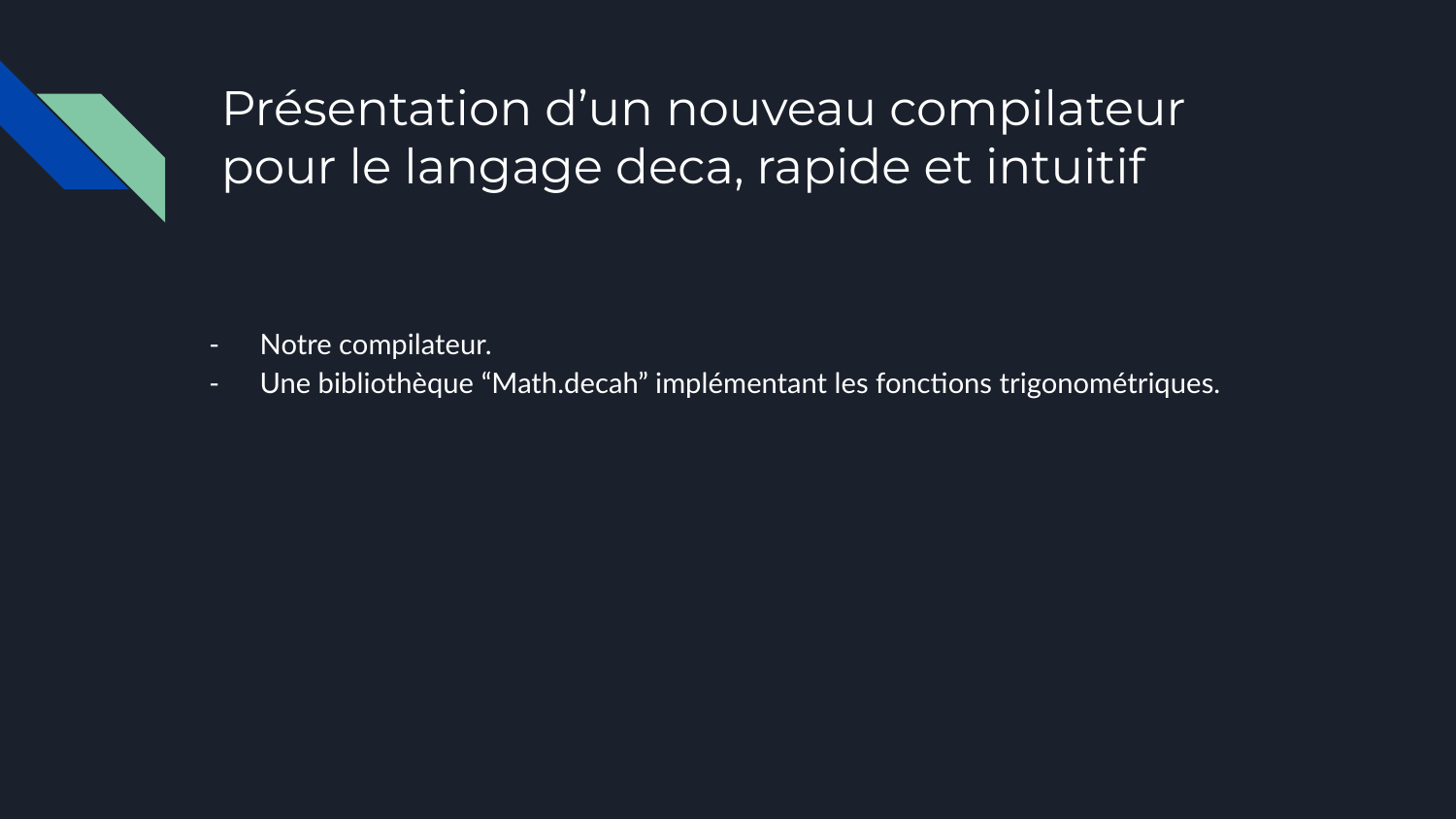

# Présentation d’un nouveau compilateur pour le langage deca, rapide et intuitif
Notre compilateur.
Une bibliothèque “Math.decah” implémentant les fonctions trigonométriques.